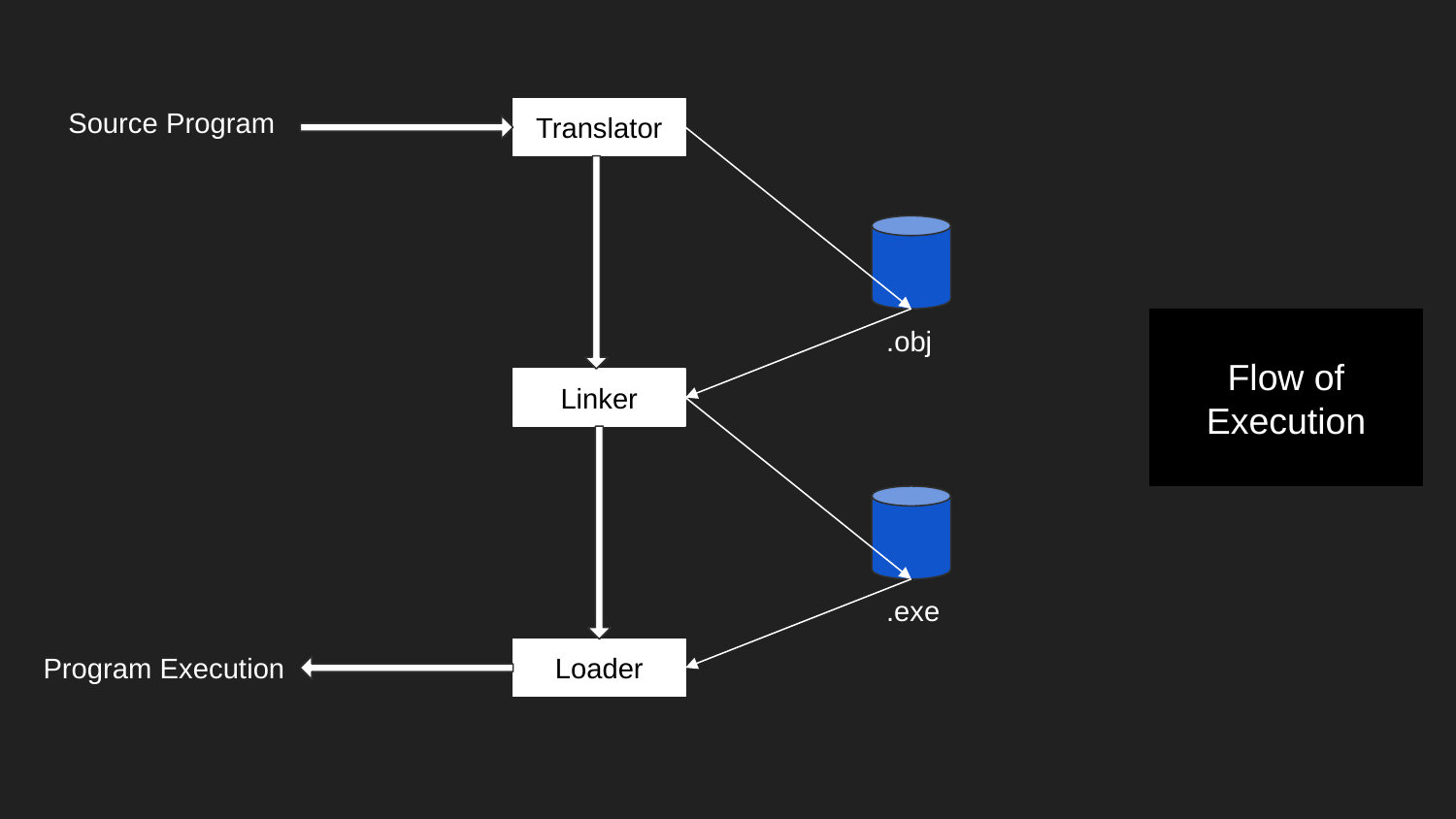

Source Program
Translator

.obj
Flow of Execution
Linker

.exe
Program Execution
Loader